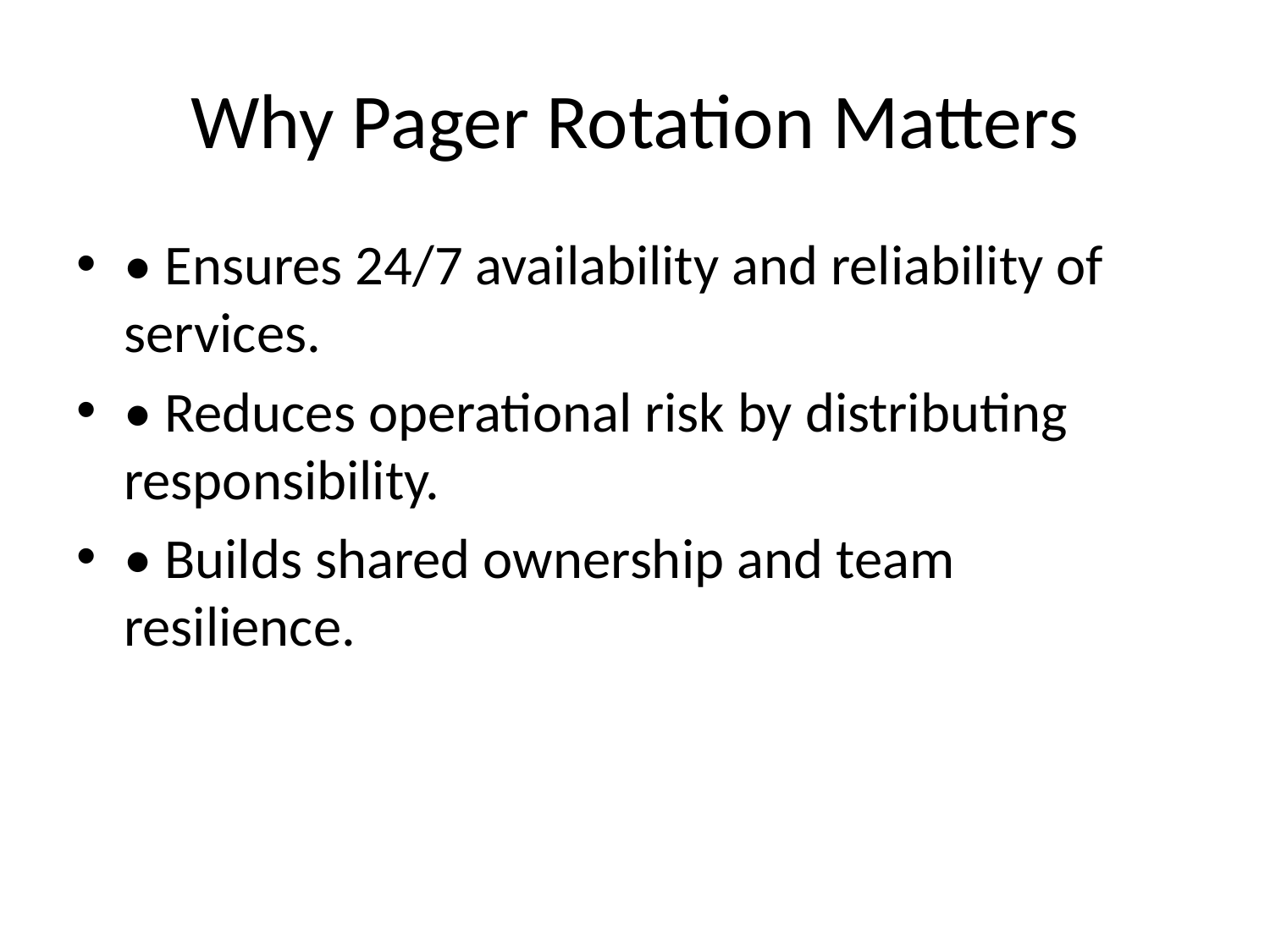

# Why Pager Rotation Matters
• Ensures 24/7 availability and reliability of services.
• Reduces operational risk by distributing responsibility.
• Builds shared ownership and team resilience.